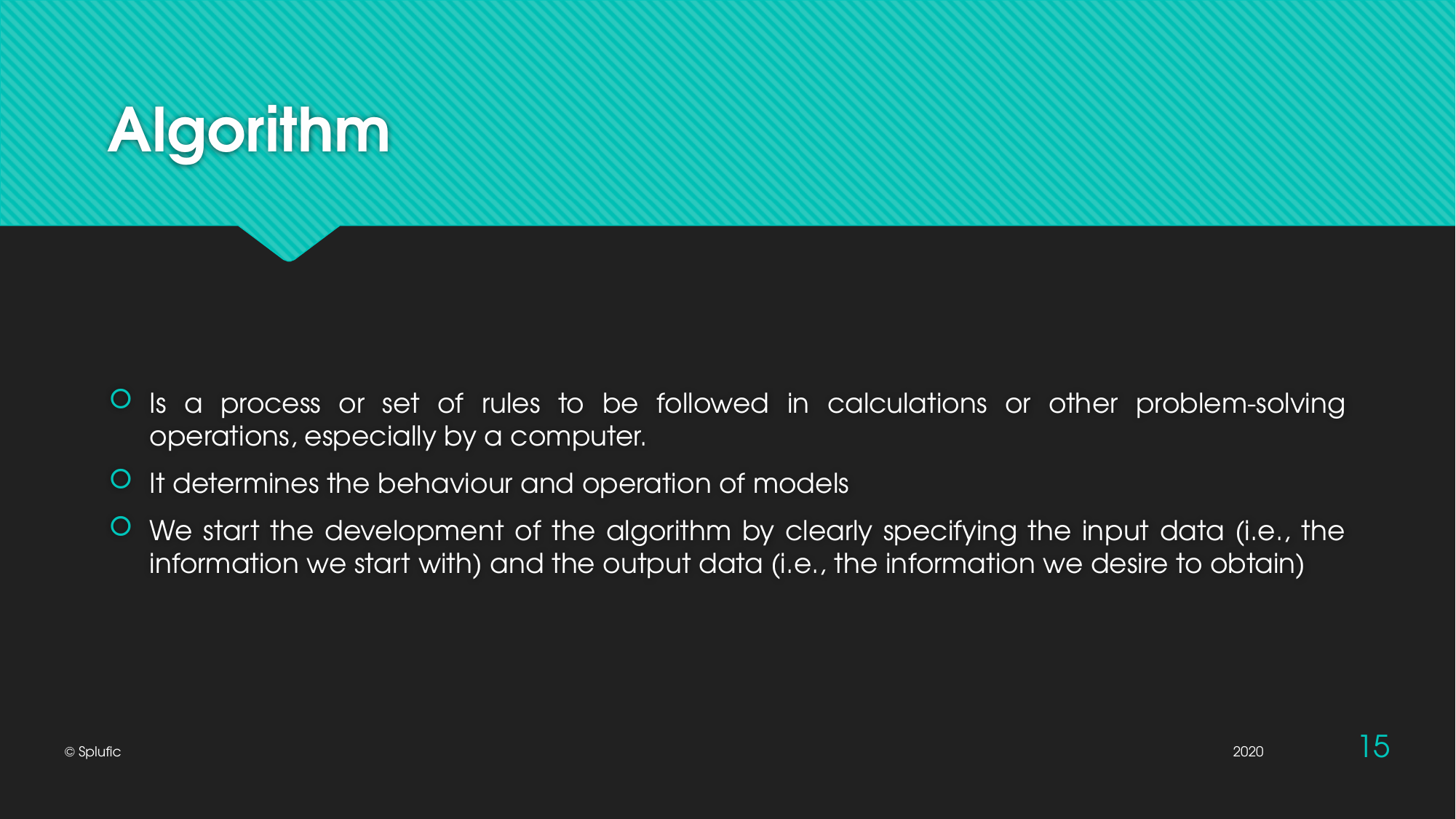

# Algorithm
Is a process or set of rules to be followed in calculations or other problem-solving operations, especially by a computer.
It determines the behaviour and operation of models
We start the development of the algorithm by clearly specifying the input data (i.e., the information we start with) and the output data (i.e., the information we desire to obtain)
15
© Splufic
2020